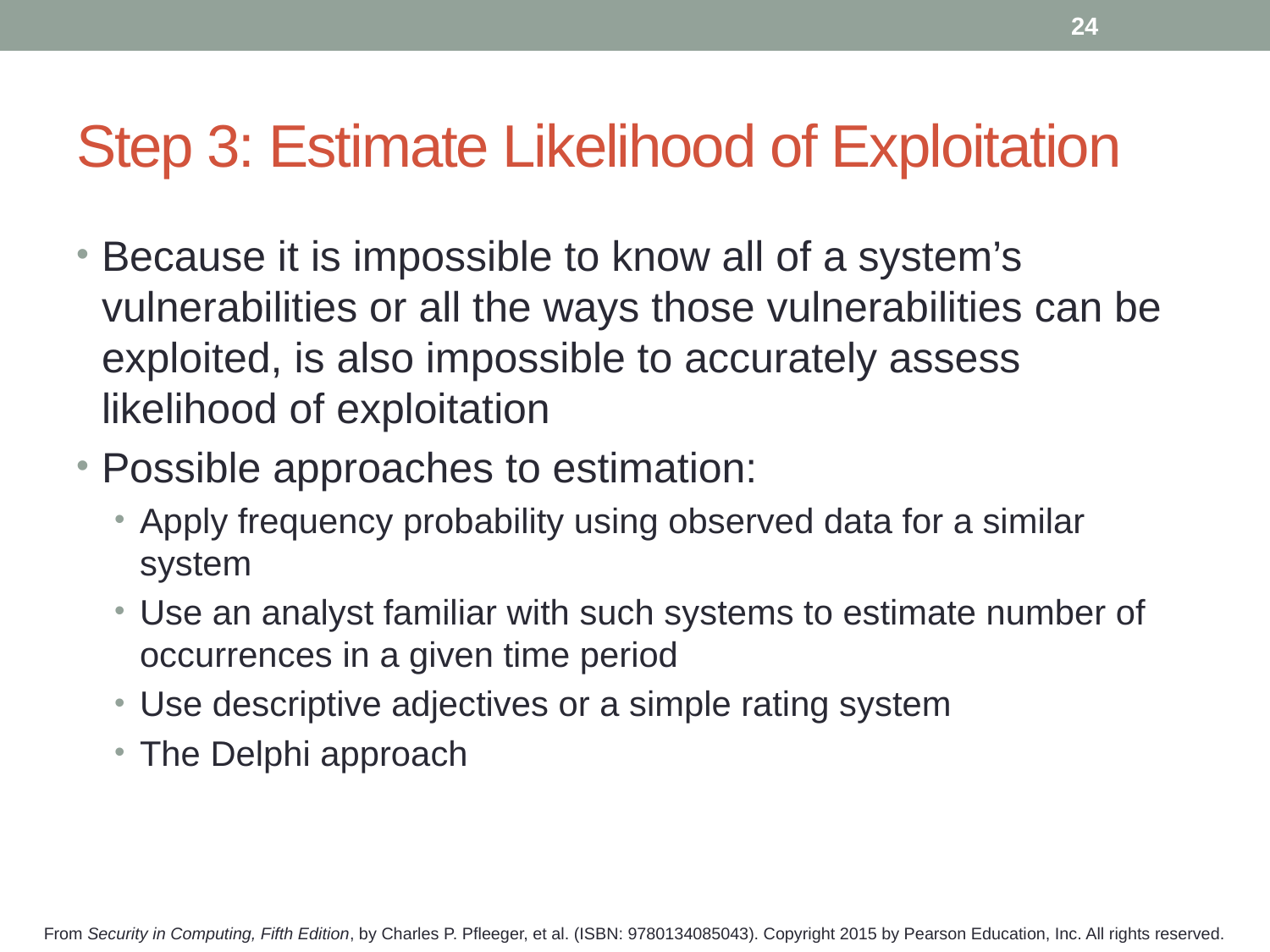

24
# Step 3: Estimate Likelihood of Exploitation
Because it is impossible to know all of a system’s vulnerabilities or all the ways those vulnerabilities can be exploited, is also impossible to accurately assess likelihood of exploitation
Possible approaches to estimation:
Apply frequency probability using observed data for a similar system
Use an analyst familiar with such systems to estimate number of occurrences in a given time period
Use descriptive adjectives or a simple rating system
The Delphi approach
From Security in Computing, Fifth Edition, by Charles P. Pfleeger, et al. (ISBN: 9780134085043). Copyright 2015 by Pearson Education, Inc. All rights reserved.